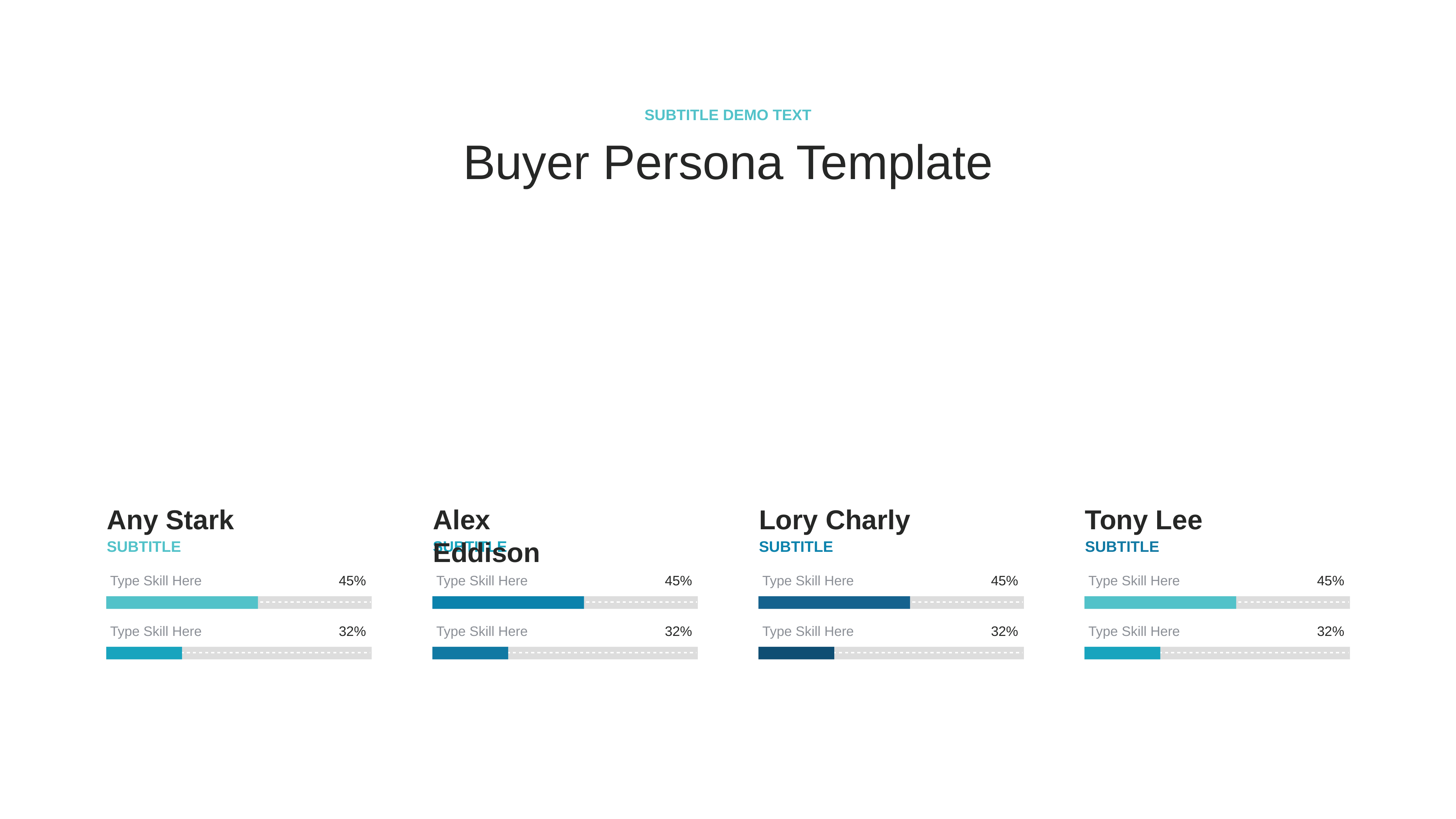

SUBTITLE DEMO TEXT
Buyer Persona Template

Any Stark
Alex Eddison
Lory Charly
Tony Lee
SUBTITLE
SUBTITLE
SUBTITLE
SUBTITLE
Type Skill Here
45%
Type Skill Here
45%
Type Skill Here
45%
Type Skill Here
45%

Type Skill Here
32%
Type Skill Here
32%
Type Skill Here
32%
Type Skill Here
32%